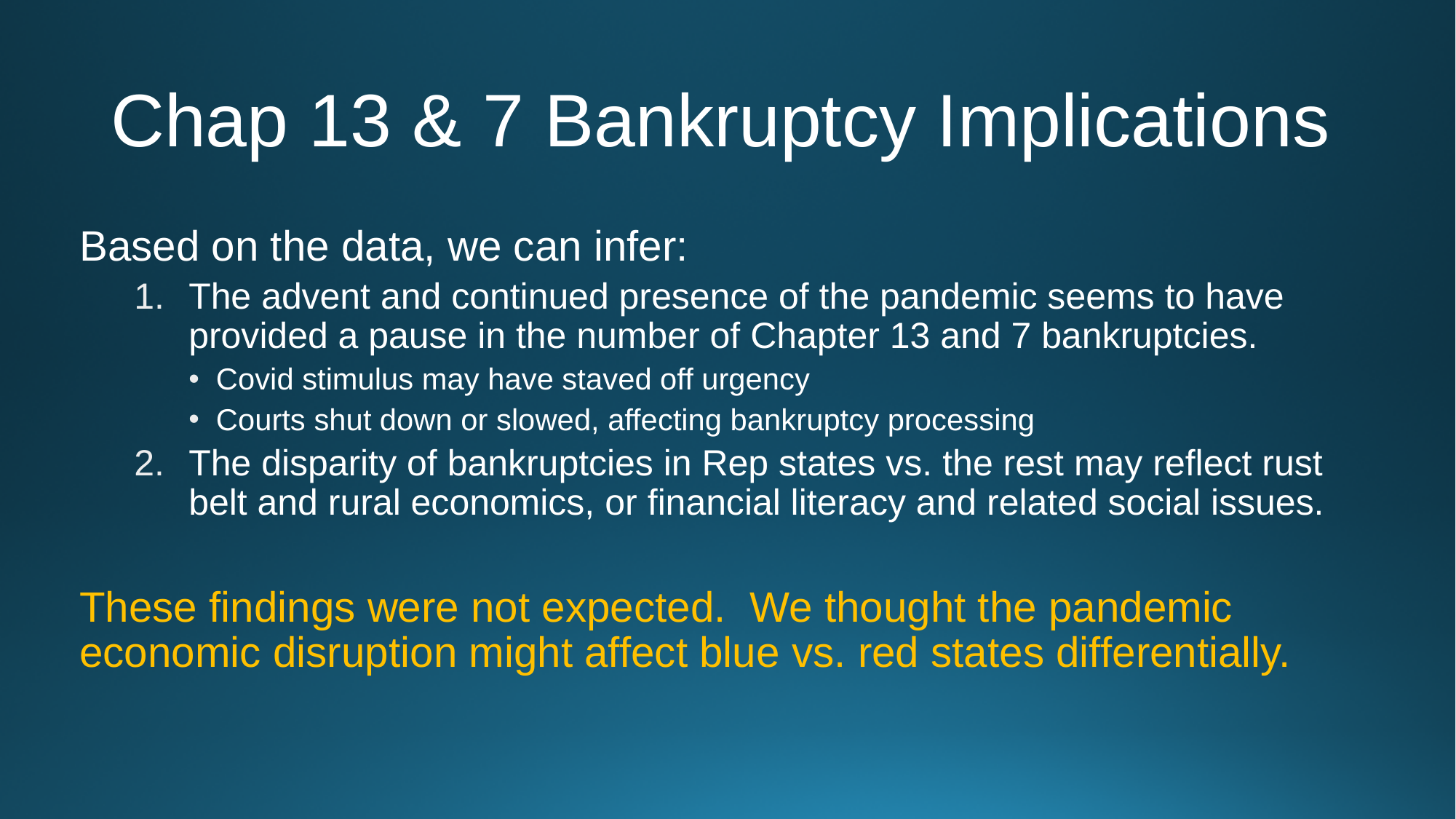

# Chap 13 & 7 Bankruptcy Implications
Based on the data, we can infer:
The advent and continued presence of the pandemic seems to have provided a pause in the number of Chapter 13 and 7 bankruptcies.
Covid stimulus may have staved off urgency
Courts shut down or slowed, affecting bankruptcy processing
The disparity of bankruptcies in Rep states vs. the rest may reflect rust belt and rural economics, or financial literacy and related social issues.

These findings were not expected.  We thought the pandemic economic disruption might affect blue vs. red states differentially.